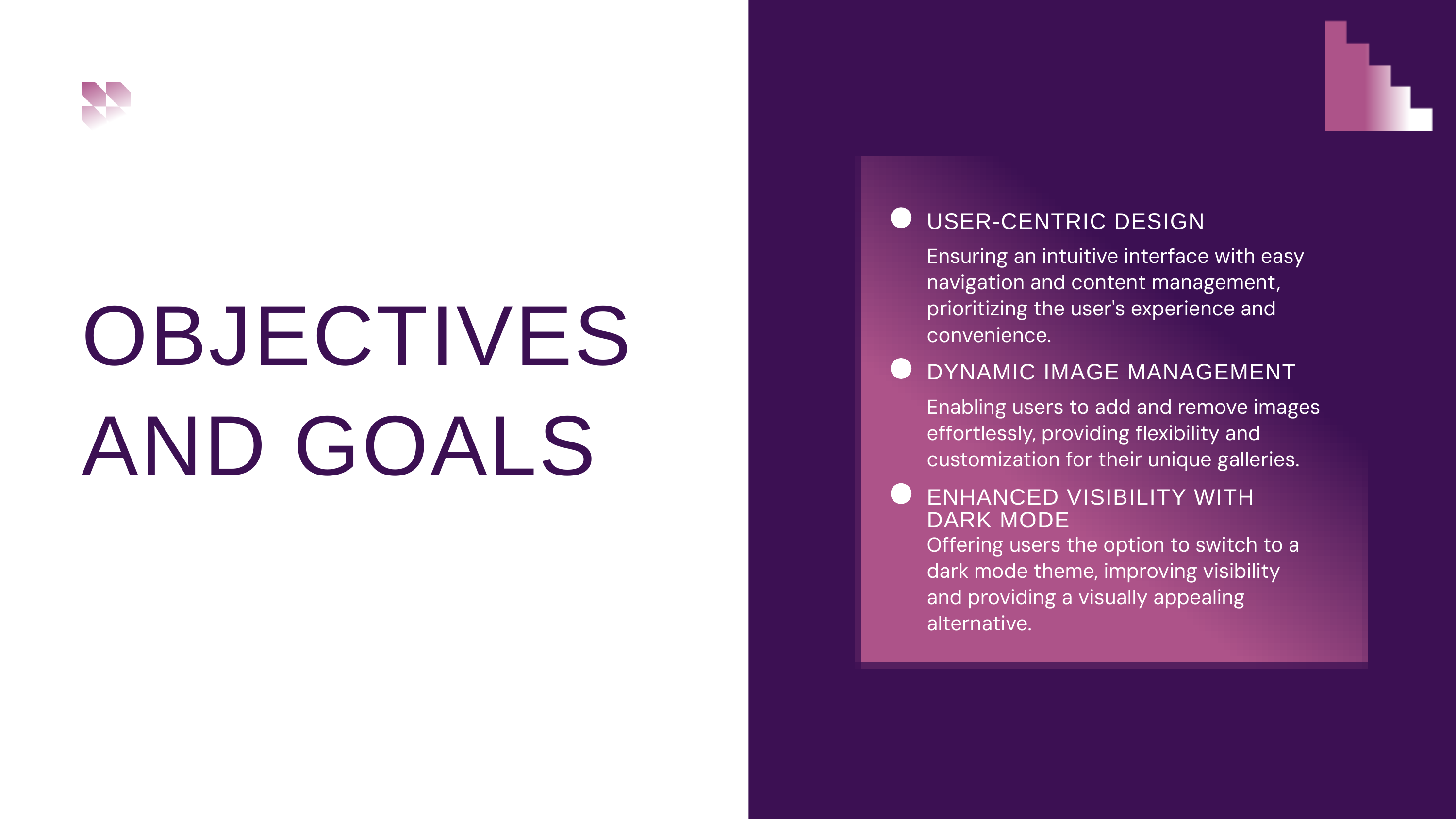

USER-CENTRIC DESIGN
Ensuring an intuitive interface with easy navigation and content management, prioritizing the user's experience and convenience.
OBJECTIVES AND GOALS

DYNAMIC IMAGE MANAGEMENT
Enabling users to add and remove images effortlessly, providing flexibility and customization for their unique galleries.

ENHANCED VISIBILITY WITH DARK MODE
Offering users the option to switch to a dark mode theme, improving visibility and providing a visually appealing alternative.